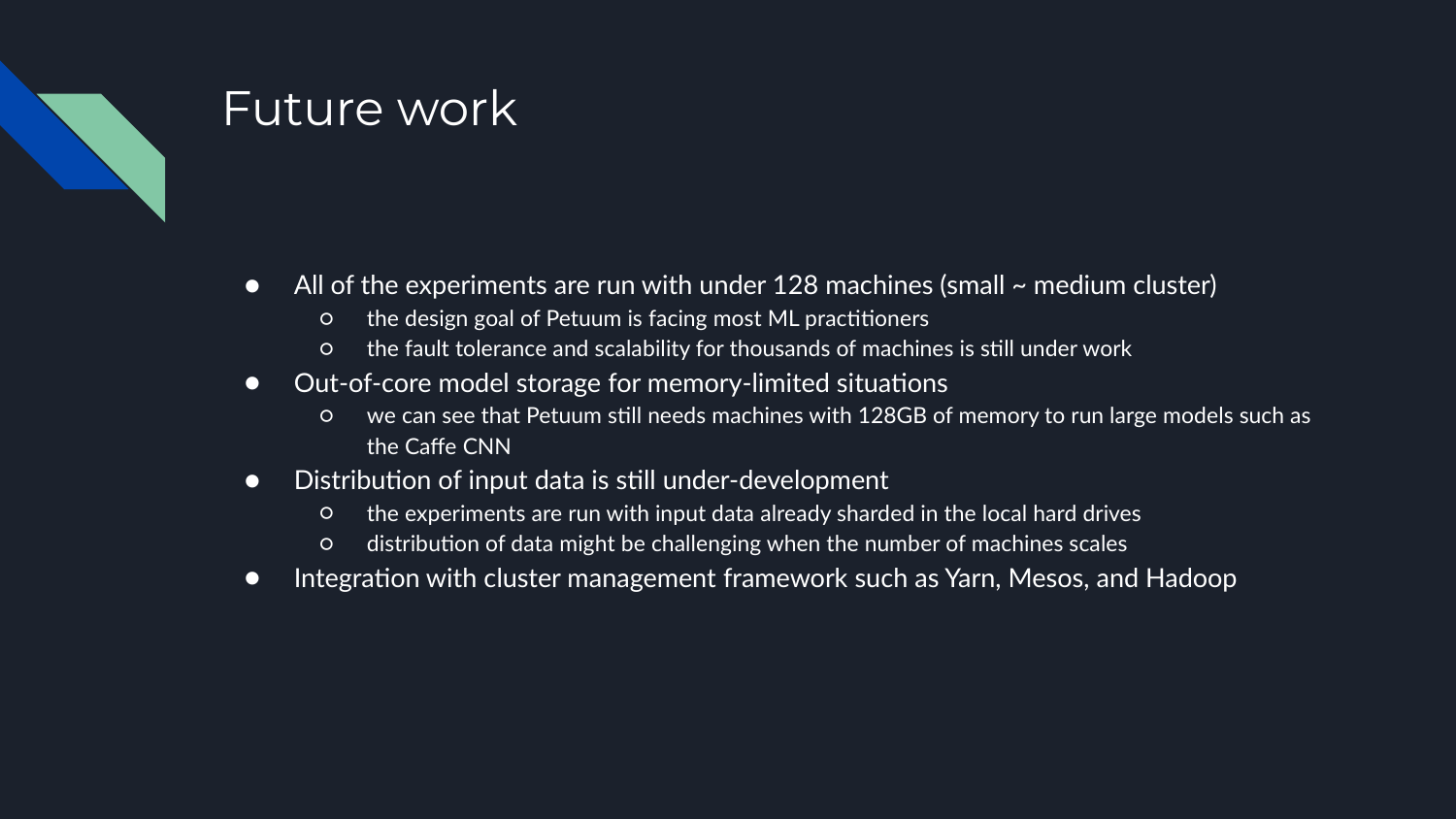

# Future work
All of the experiments are run with under 128 machines (small ~ medium cluster)
the design goal of Petuum is facing most ML practitioners
the fault tolerance and scalability for thousands of machines is still under work
Out-of-core model storage for memory-limited situations
we can see that Petuum still needs machines with 128GB of memory to run large models such as the Caffe CNN
Distribution of input data is still under-development
the experiments are run with input data already sharded in the local hard drives
distribution of data might be challenging when the number of machines scales
Integration with cluster management framework such as Yarn, Mesos, and Hadoop